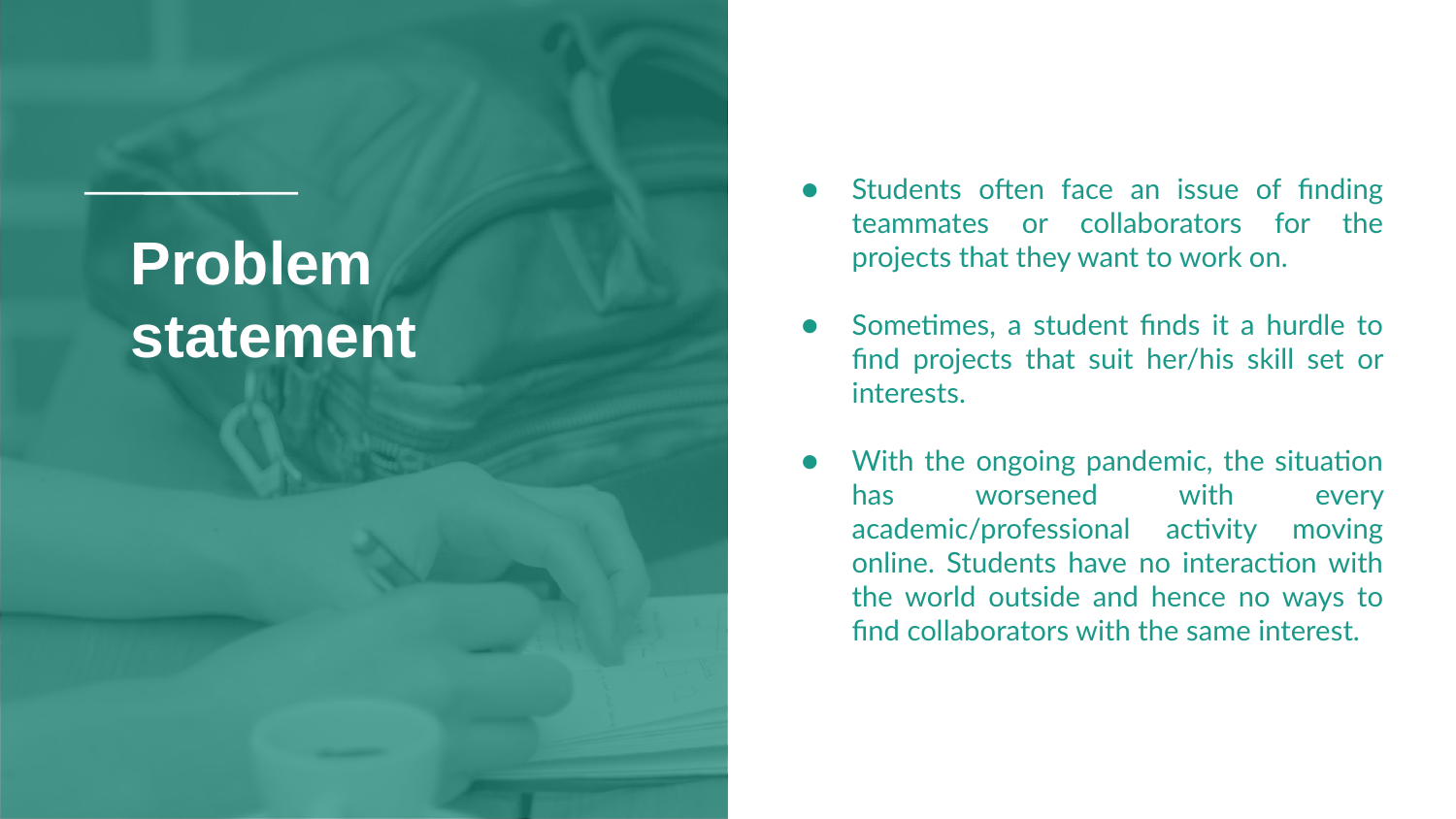

Students often face an issue of finding teammates or collaborators for the projects that they want to work on.

Sometimes, a student finds it a hurdle to find projects that suit her/his skill set or interests.

With the ongoing pandemic, the situation has worsened with every academic/professional activity moving online. Students have no interaction with the world outside and hence no ways to find collaborators with the same interest.

# Problem statement